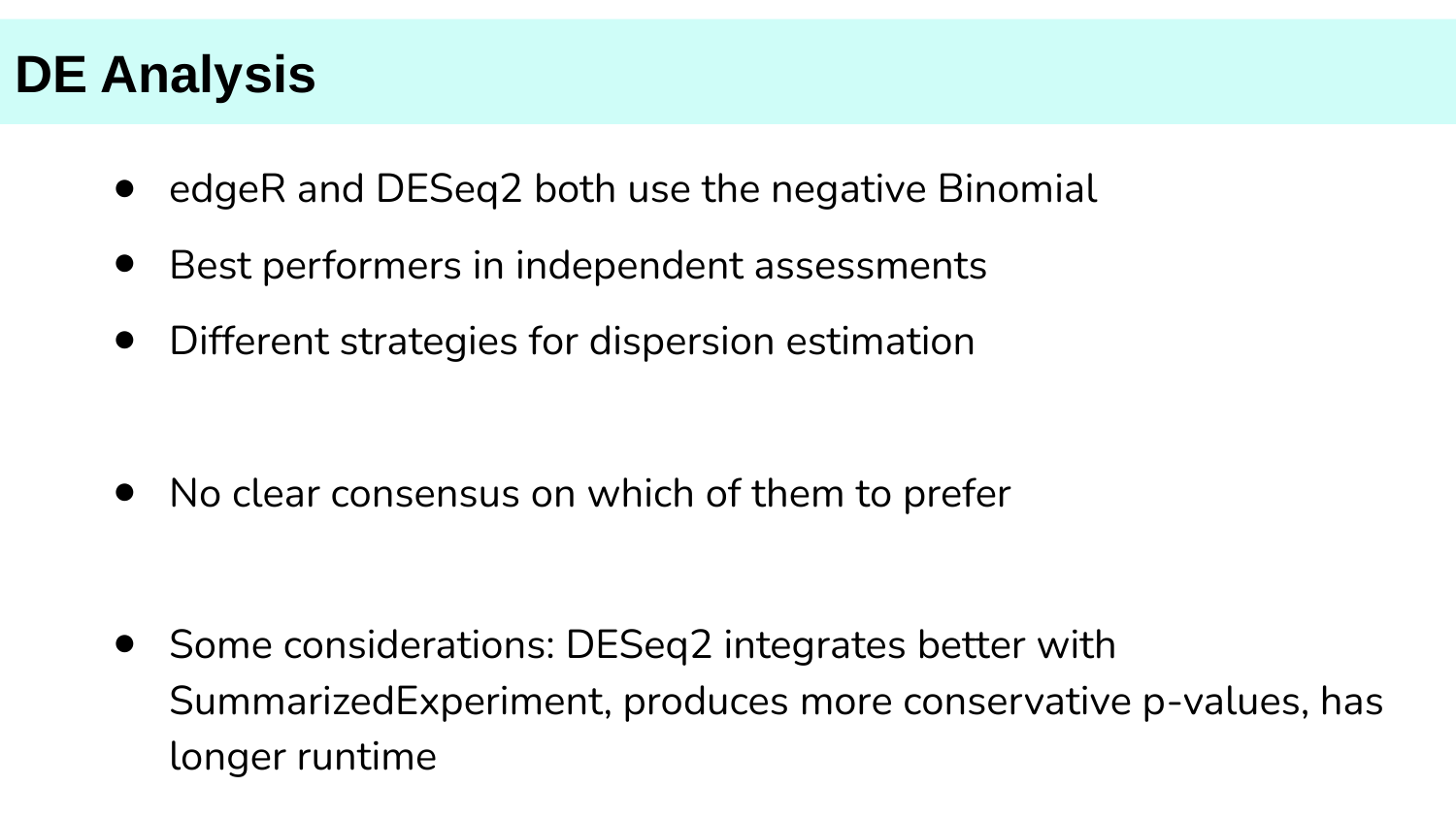

DE Analysis

edgeR and DESeq2 both use the negative Binomial
Best performers in independent assessments
Different strategies for dispersion estimation

No clear consensus on which of them to prefer

Some considerations: DESeq2 integrates better with SummarizedExperiment, produces more conservative p-values, has longer runtime